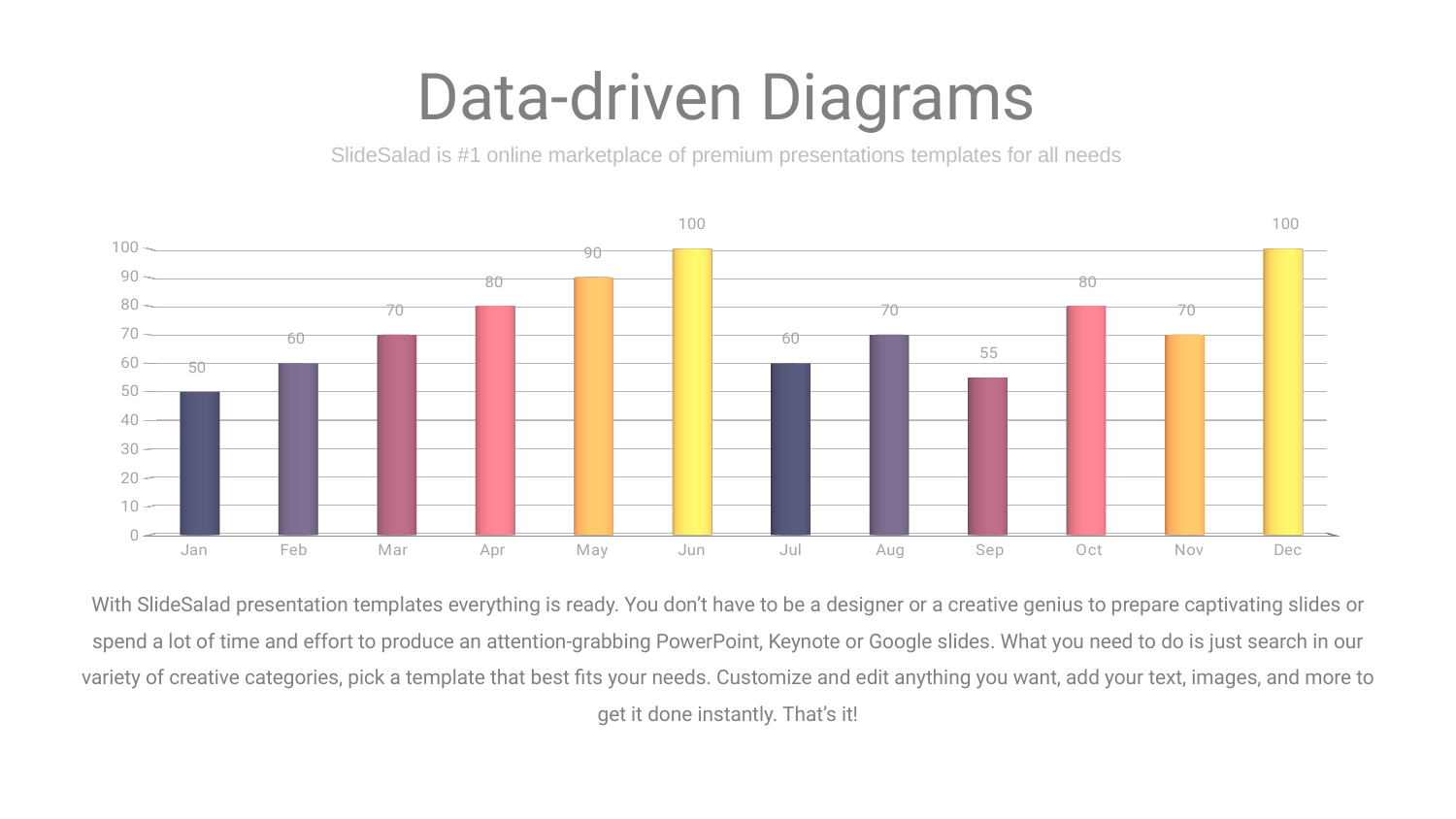

# Data-driven Diagrams
SlideSalad is #1 online marketplace of premium presentations templates for all needs

[unsupported chart]

With SlideSalad presentation templates everything is ready. You don’t have to be a designer or a creative genius to prepare captivating slides or spend a lot of time and effort to produce an attention-grabbing PowerPoint, Keynote or Google slides. What you need to do is just search in our variety of creative categories, pick a template that best fits your needs. Customize and edit anything you want, add your text, images, and more to get it done instantly. That’s it!